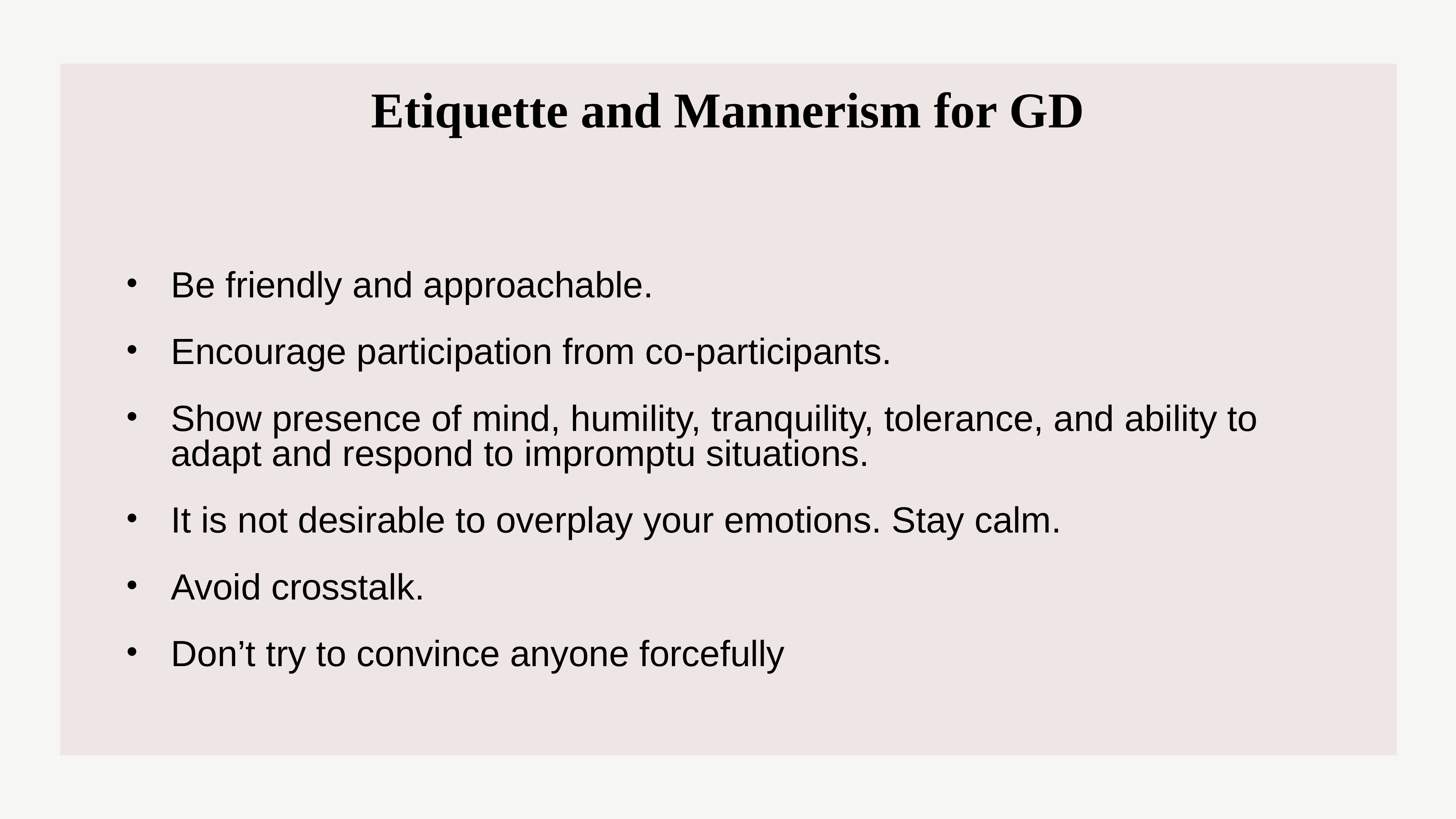

Etiquette and Mannerism for GD

Be friendly and approachable.
Encourage participation from co-participants.
Show presence of mind, humility, tranquility, tolerance, and ability to adapt and respond to impromptu situations.
It is not desirable to overplay your emotions. Stay calm.
Avoid crosstalk.
Don’t try to convince anyone forcefully